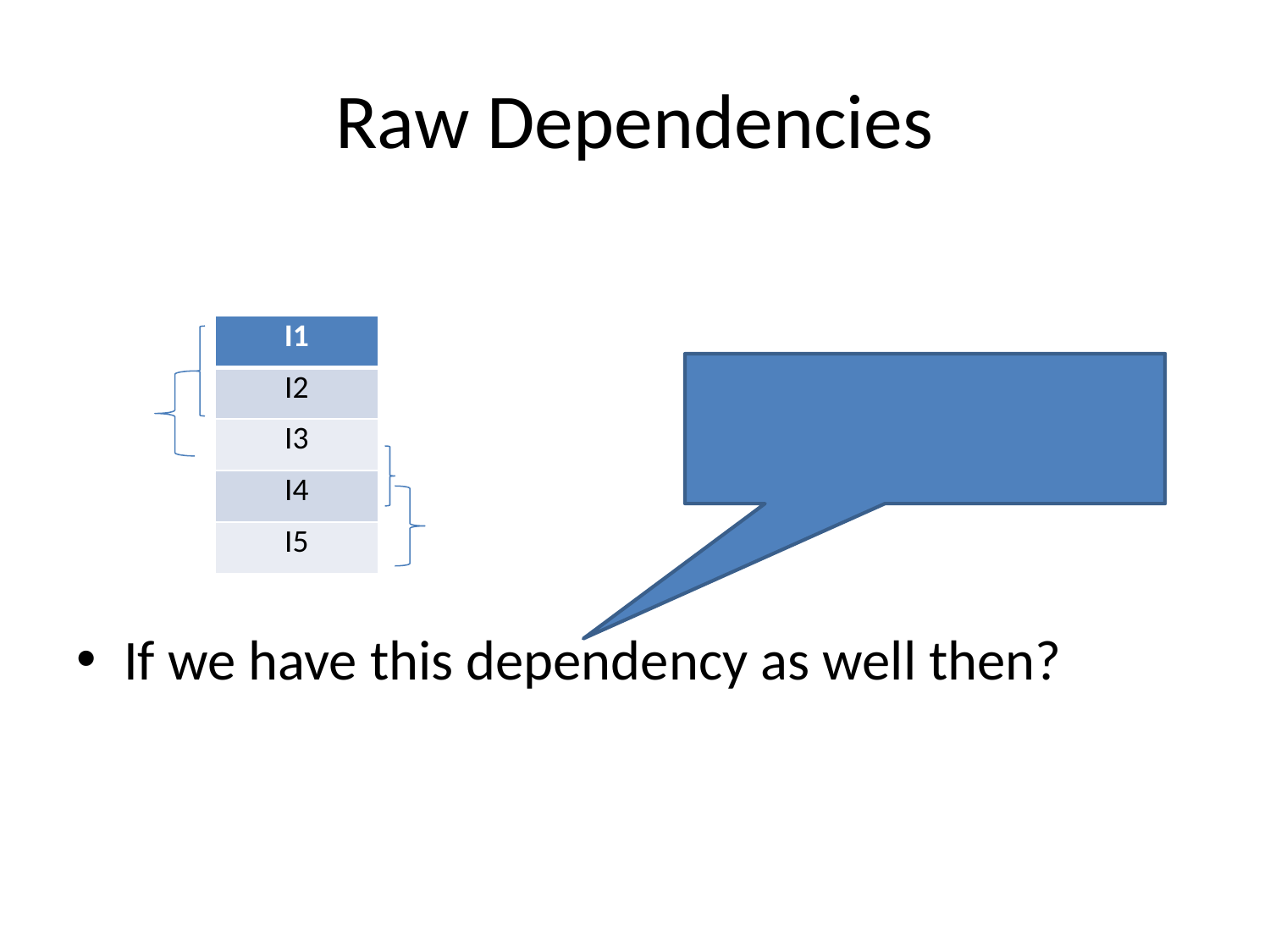

# Raw Dependencies

If we have this dependency as well then?
| I1 |
| --- |
| I2 |
| I3 |
| I4 |
| I5 |